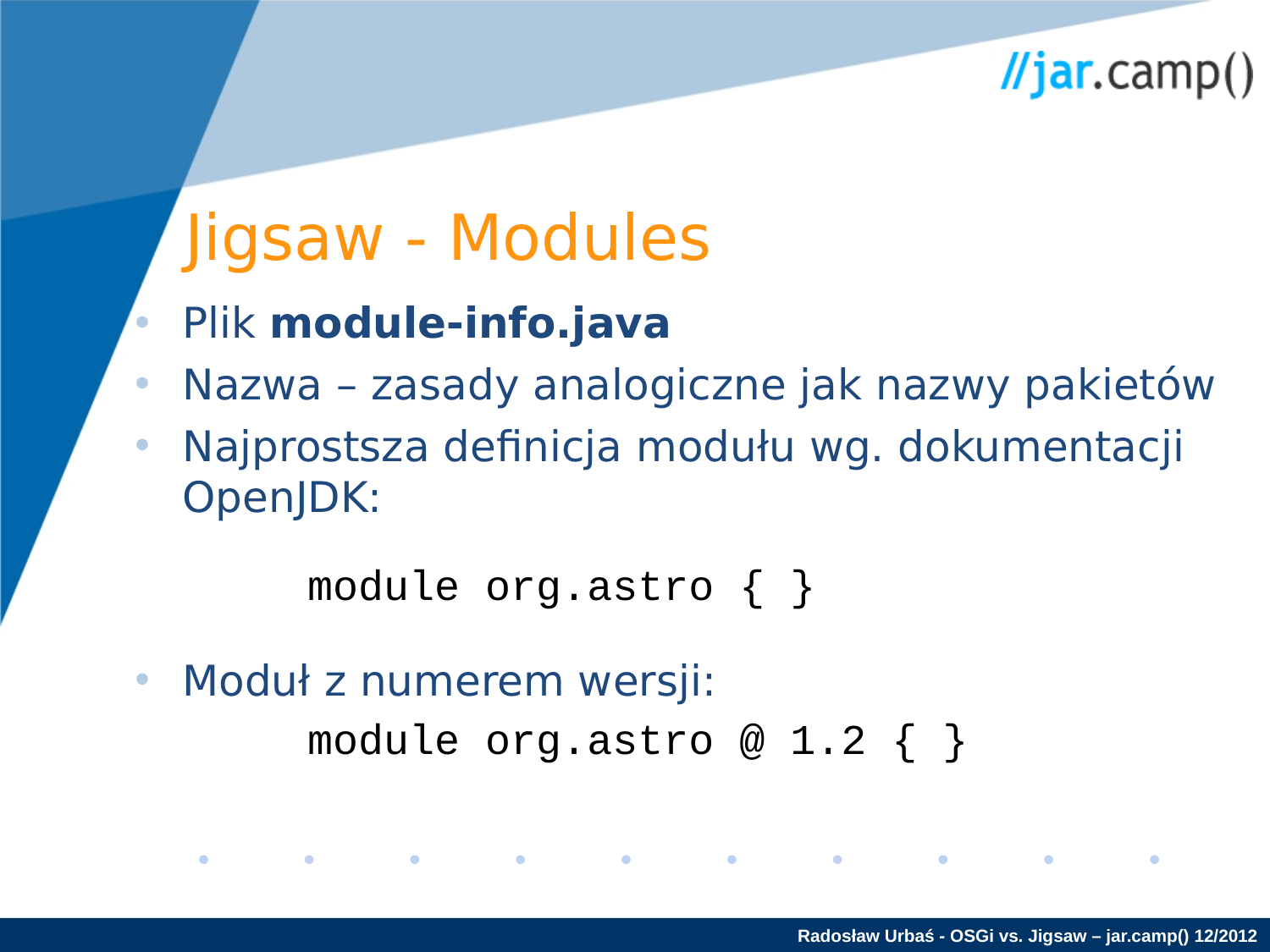

Jigsaw - Modules
Plik module-info.java
Nazwa – zasady analogiczne jak nazwy pakietów
Najprostsza definicja modułu wg. dokumentacji OpenJDK:

Moduł z numerem wersji:

module org.astro { }
module org.astro @ 1.2 { }